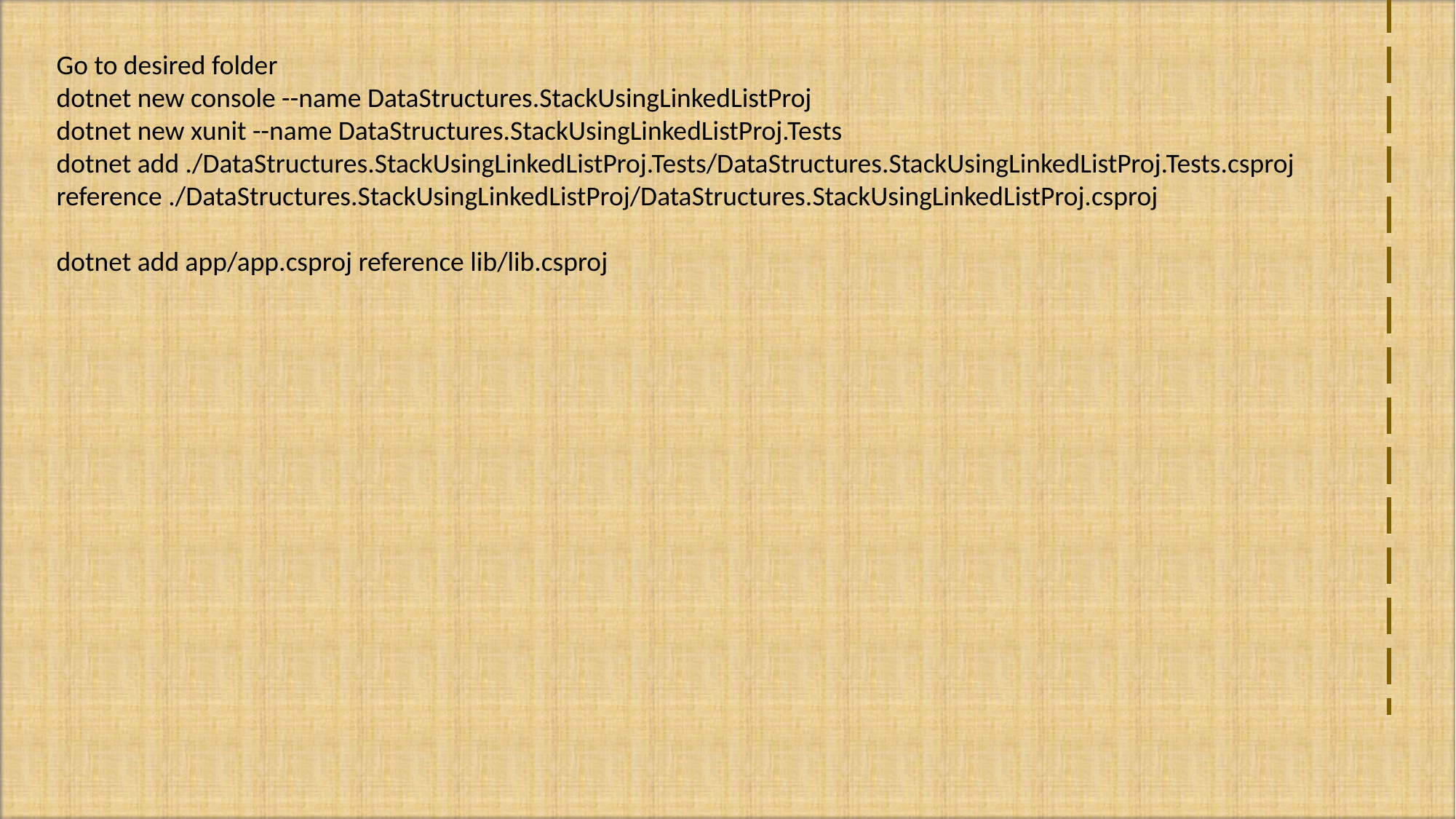

Go to desired folder
dotnet new console --name DataStructures.StackUsingLinkedListProj
dotnet new xunit --name DataStructures.StackUsingLinkedListProj.Tests
dotnet add ./DataStructures.StackUsingLinkedListProj.Tests/DataStructures.StackUsingLinkedListProj.Tests.csproj reference ./DataStructures.StackUsingLinkedListProj/DataStructures.StackUsingLinkedListProj.csproj

dotnet add app/app.csproj reference lib/lib.csproj